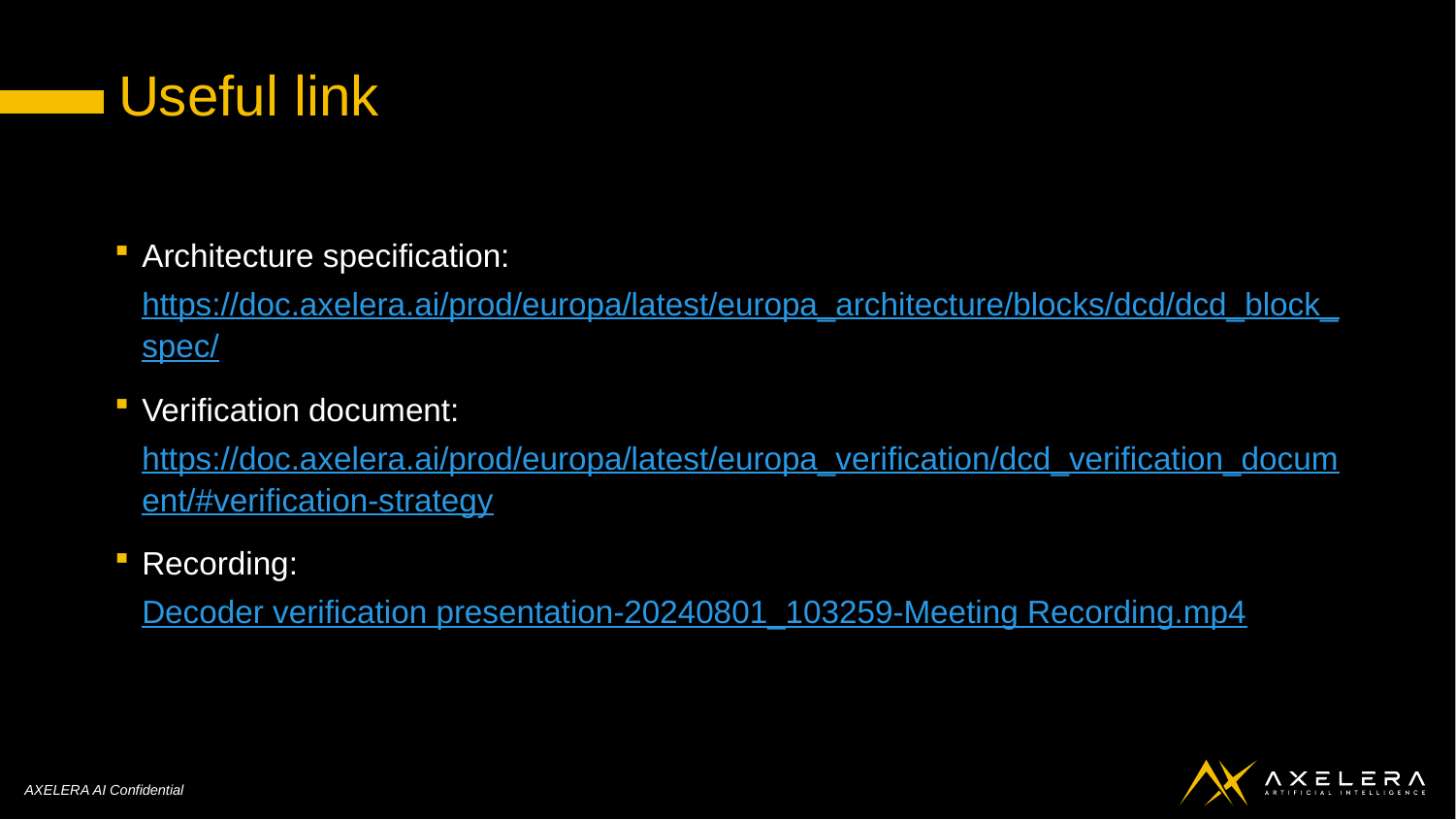

# Useful link
Architecture specification: https://doc.axelera.ai/prod/europa/latest/europa_architecture/blocks/dcd/dcd_block_spec/
Verification document: https://doc.axelera.ai/prod/europa/latest/europa_verification/dcd_verification_document/#verification-strategy
Recording: Decoder verification presentation-20240801_103259-Meeting Recording.mp4